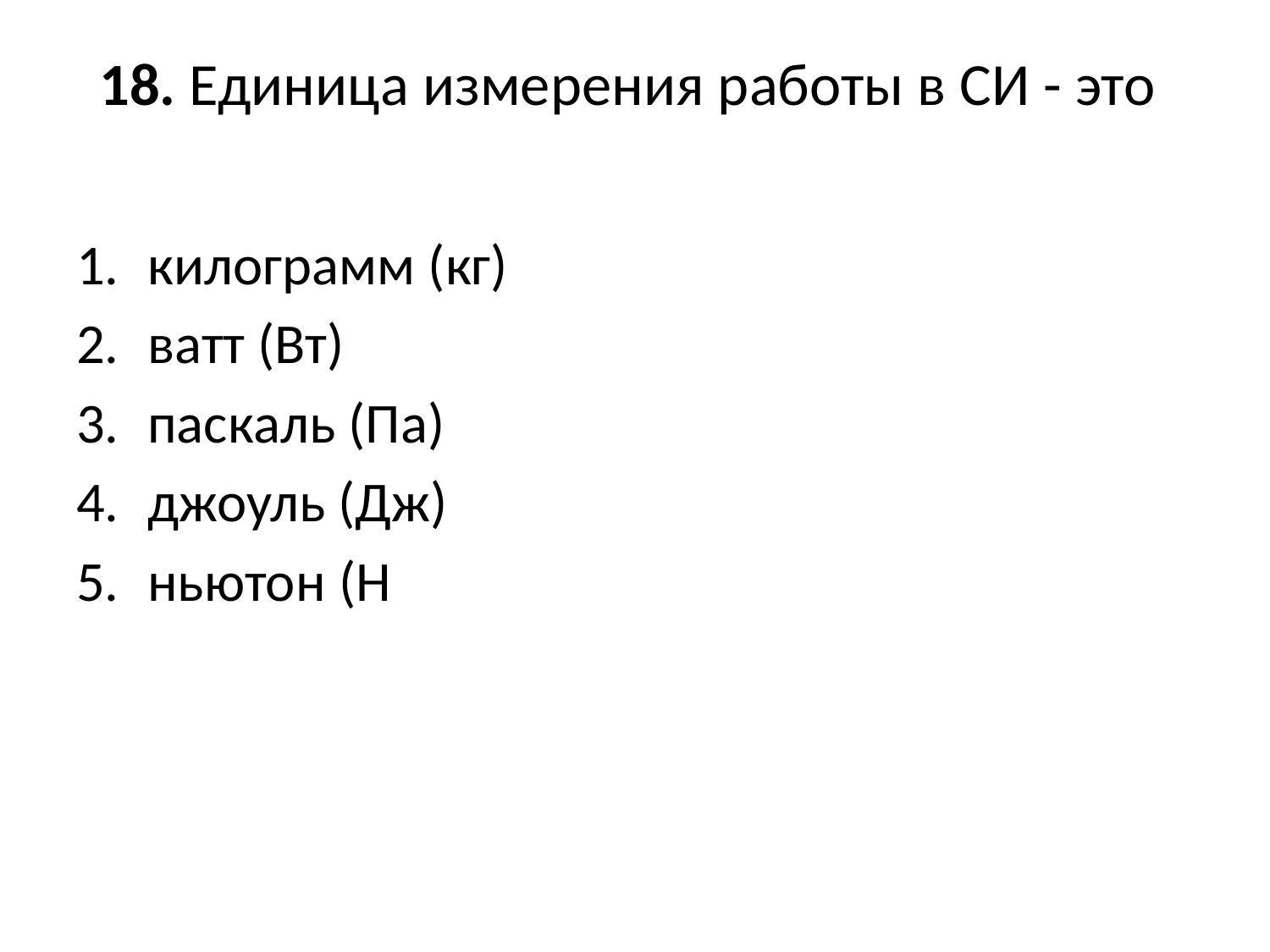

# 18. Единица измерения работы в СИ - это
килограмм (кг)
ватт (Вт)
паскаль (Па)
джоуль (Дж)
ньютон (Н